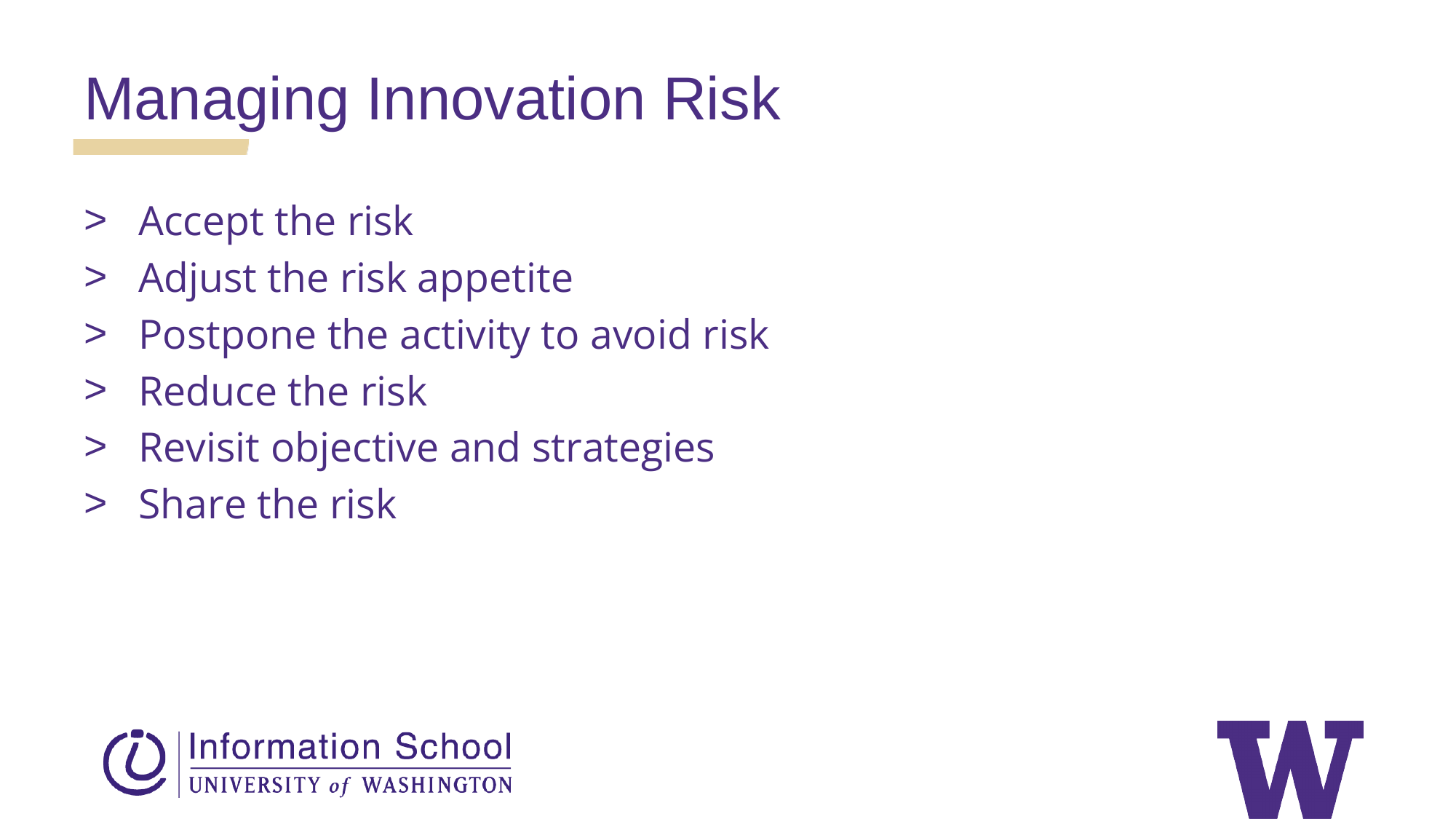

Managing Innovation Risk
Accept the risk
Adjust the risk appetite
Postpone the activity to avoid risk
Reduce the risk
Revisit objective and strategies
Share the risk